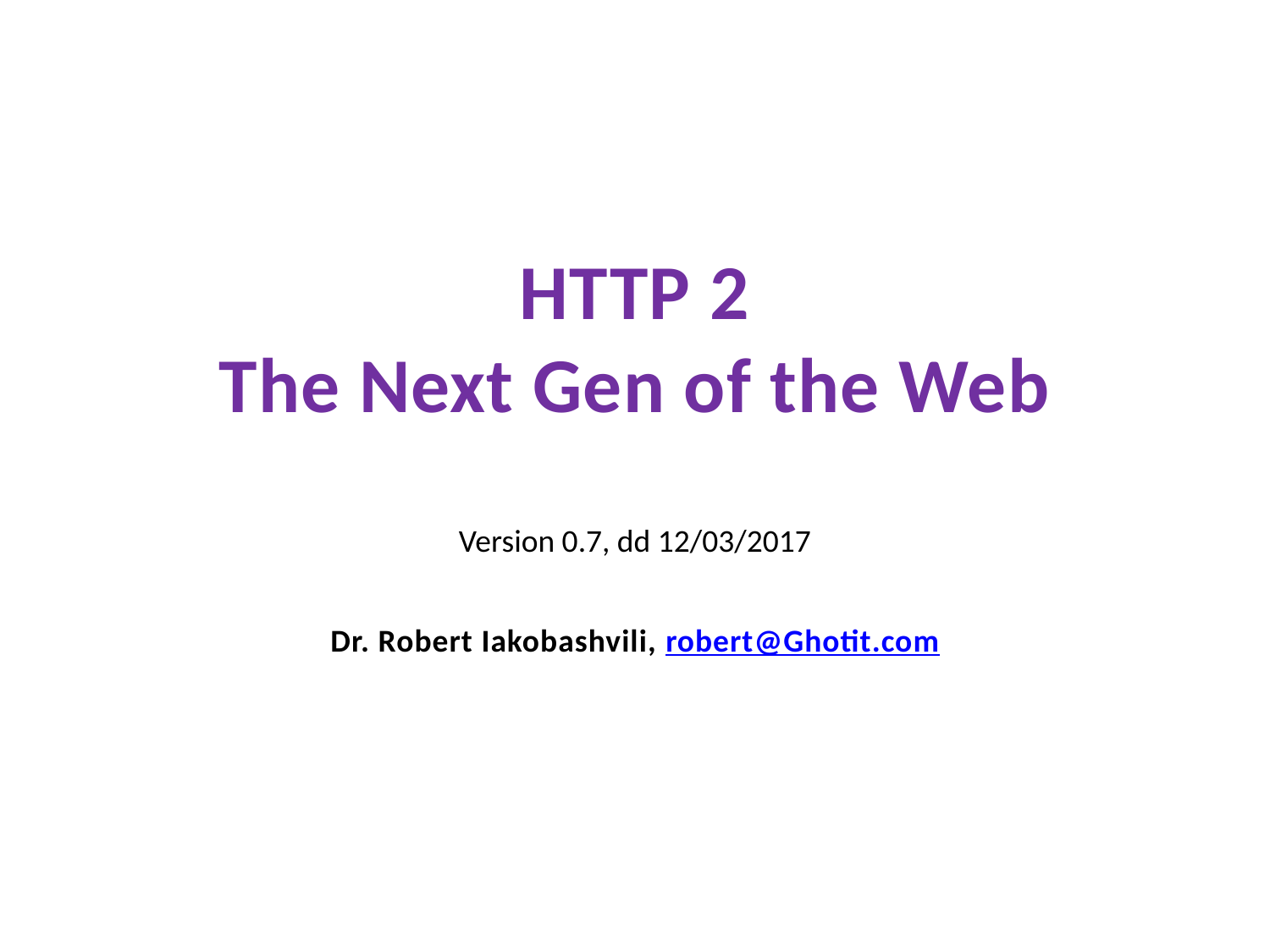

# HTTP 2 The Next Gen of the Web
Version 0.7, dd 12/03/2017

Dr. Robert Iakobashvili, robert@Ghotit.com